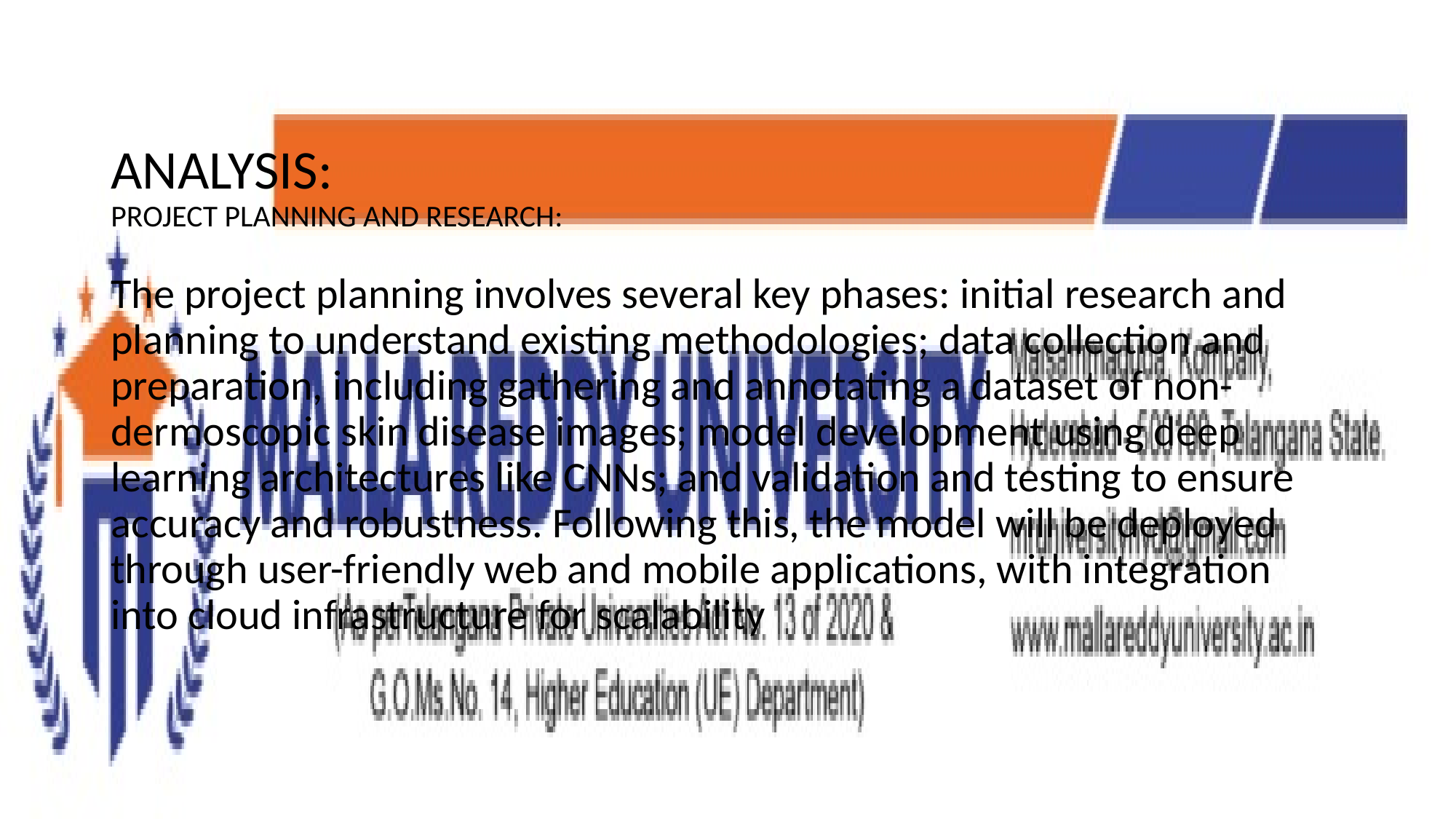

# ANALYSIS: PROJECT PLANNING AND RESEARCH:
The project planning involves several key phases: initial research and planning to understand existing methodologies; data collection and preparation, including gathering and annotating a dataset of non-dermoscopic skin disease images; model development using deep learning architectures like CNNs; and validation and testing to ensure accuracy and robustness. Following this, the model will be deployed through user-friendly web and mobile applications, with integration into cloud infrastructure for scalability